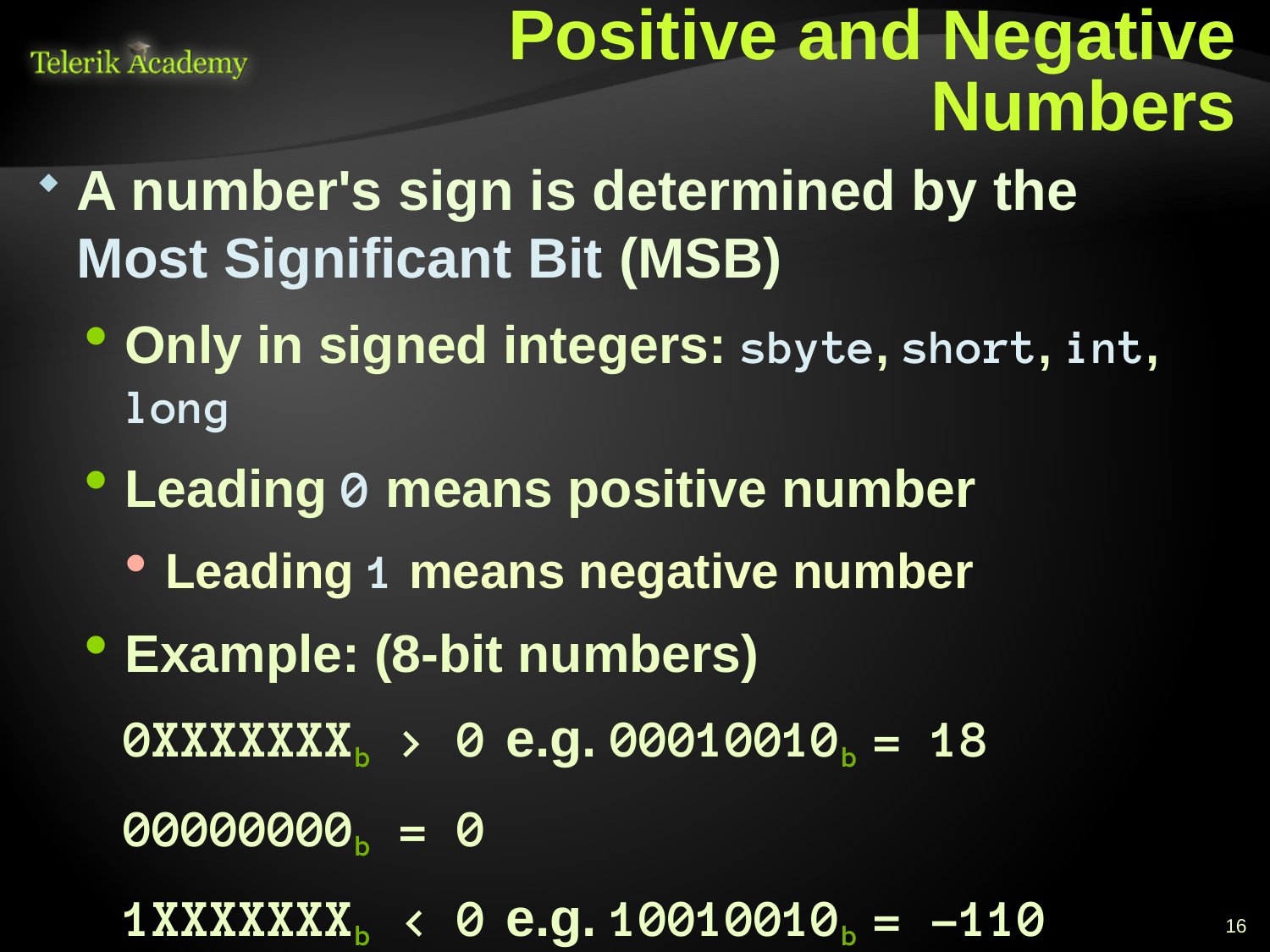

# Positive and Negative Numbers
A number's sign is determined by the
Most Significant Bit (MSB)
Only in signed integers: sbyte, short, int, long
Leading 0 means positive number
Leading 1 means negative number
Example: (8-bit numbers)
	0XXXXXXXb > 0	e.g. 00010010b = 18
	00000000b = 0
	1XXXXXXXb < 0	e.g. 10010010b = -110
16